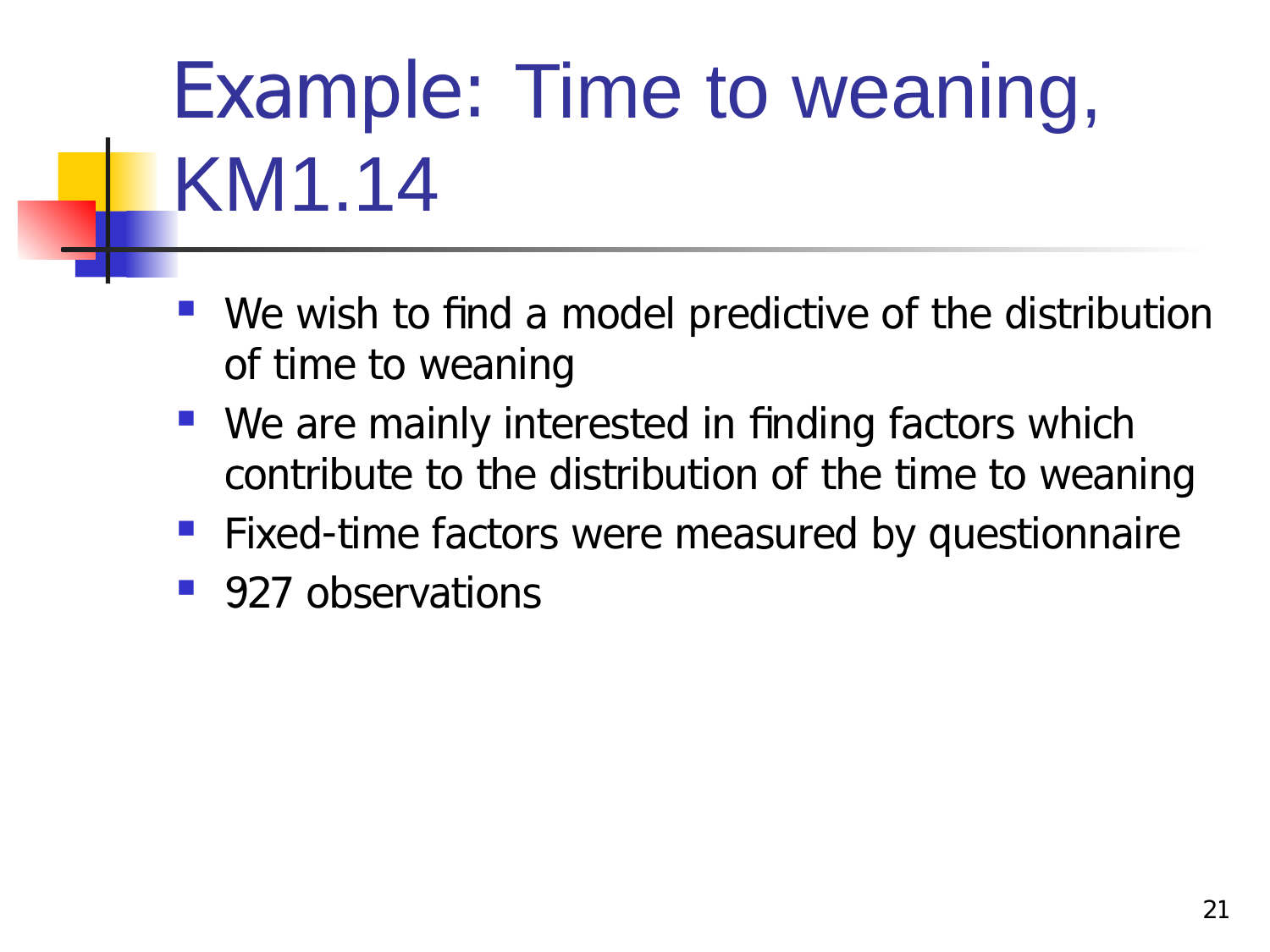

# Example: Time to weaning, KM1.14
We wish to find a model predictive of the distribution of time to weaning
We are mainly interested in finding factors which contribute to the distribution of the time to weaning
Fixed-time factors were measured by questionnaire
927 observations

21